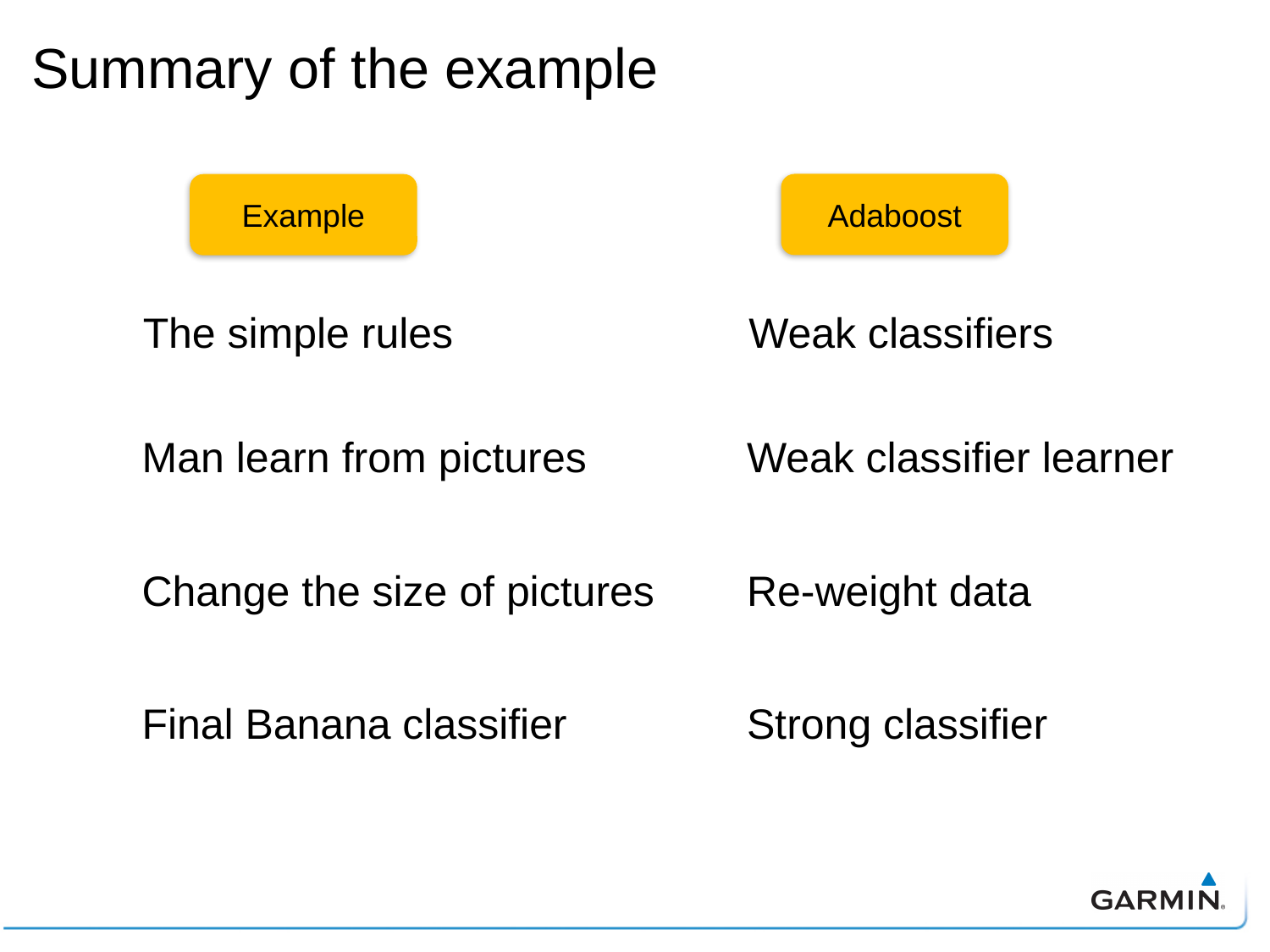

# Summary of the example
Adaboost
Example
The simple rules
Weak classifiers
Weak classifier learner
Man learn from pictures
Change the size of pictures
Re-weight data
Strong classifier
Final Banana classifier